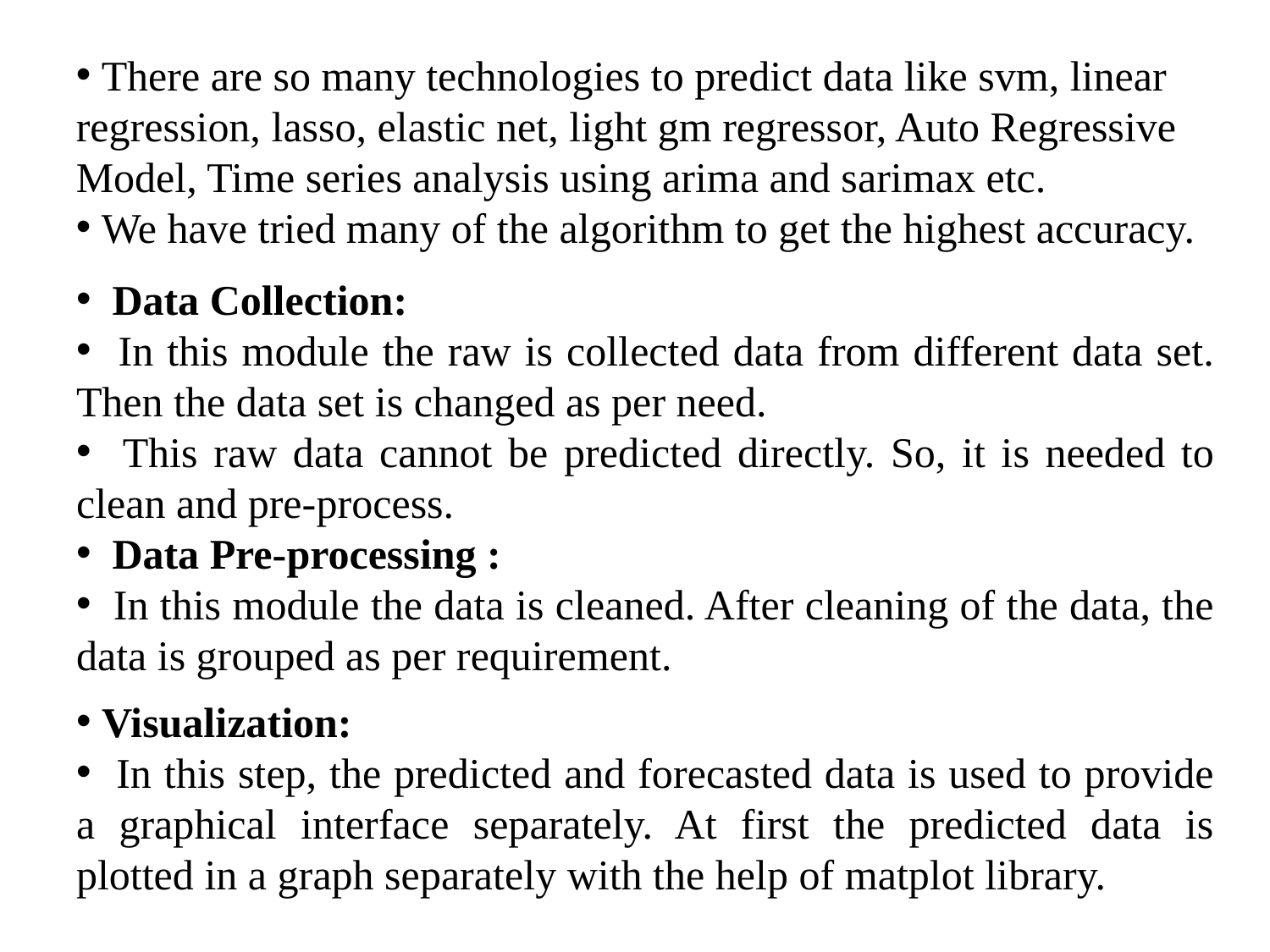

There are so many technologies to predict data like svm, linear regression, lasso, elastic net, light gm regressor, Auto Regressive Model, Time series analysis using arima and sarimax etc.
 We have tried many of the algorithm to get the highest accuracy.
  Data Collection:
  In this module the raw is collected data from different data set. Then the data set is changed as per need.
  This raw data cannot be predicted directly. So, it is needed to clean and pre-process.
  Data Pre-processing :
  In this module the data is cleaned. After cleaning of the data, the data is grouped as per requirement.

 Visualization:
  In this step, the predicted and forecasted data is used to provide a graphical interface separately. At first the predicted data is plotted in a graph separately with the help of matplot library.